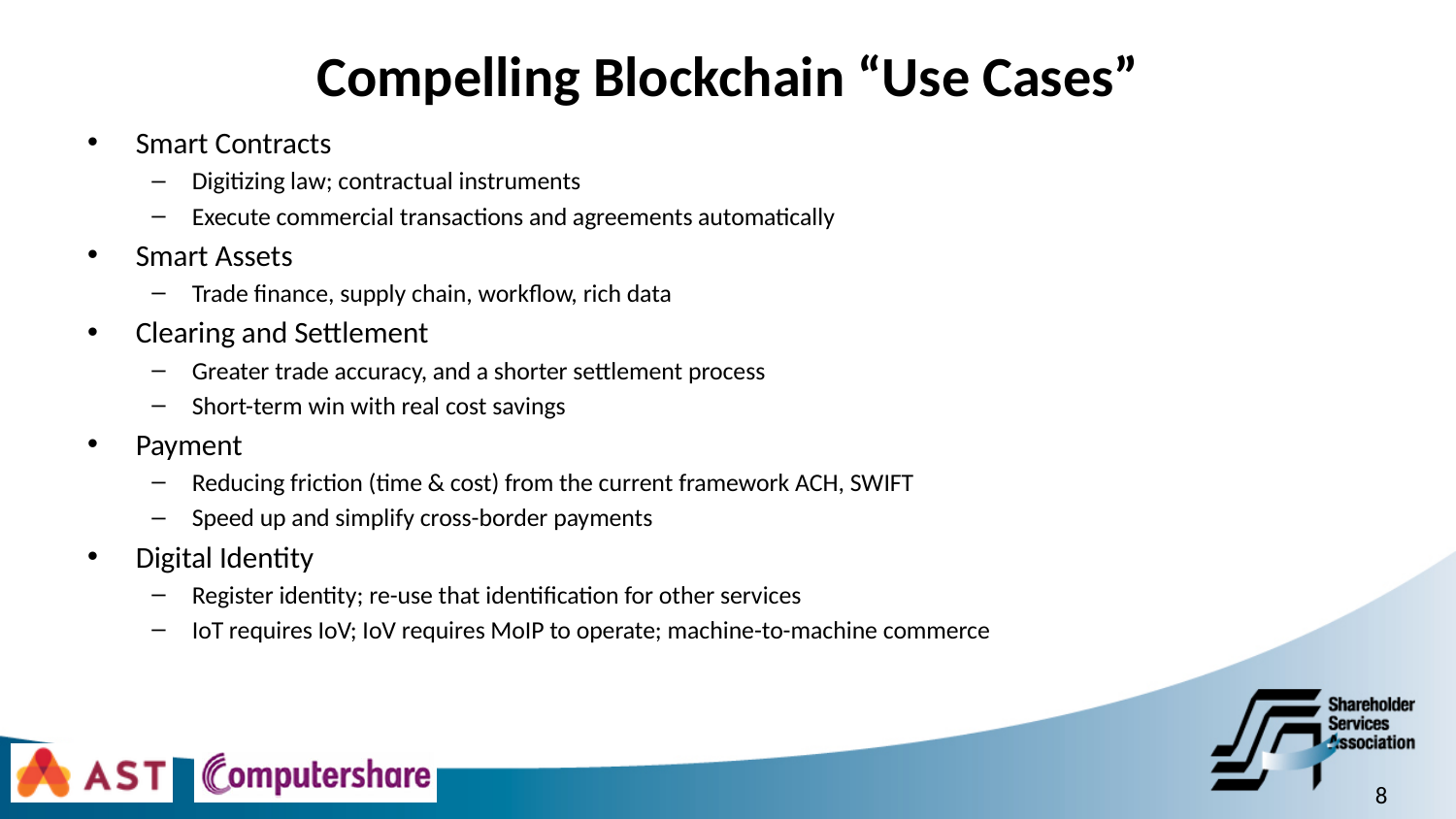

# Compelling Blockchain “Use Cases”
Smart Contracts
Digitizing law; contractual instruments
Execute commercial transactions and agreements automatically
Smart Assets
Trade finance, supply chain, workflow, rich data
Clearing and Settlement
Greater trade accuracy, and a shorter settlement process
Short-term win with real cost savings
Payment
Reducing friction (time & cost) from the current framework ACH, SWIFT
Speed up and simplify cross-border payments
Digital Identity
Register identity; re-use that identification for other services
IoT requires IoV; IoV requires MoIP to operate; machine-to-machine commerce